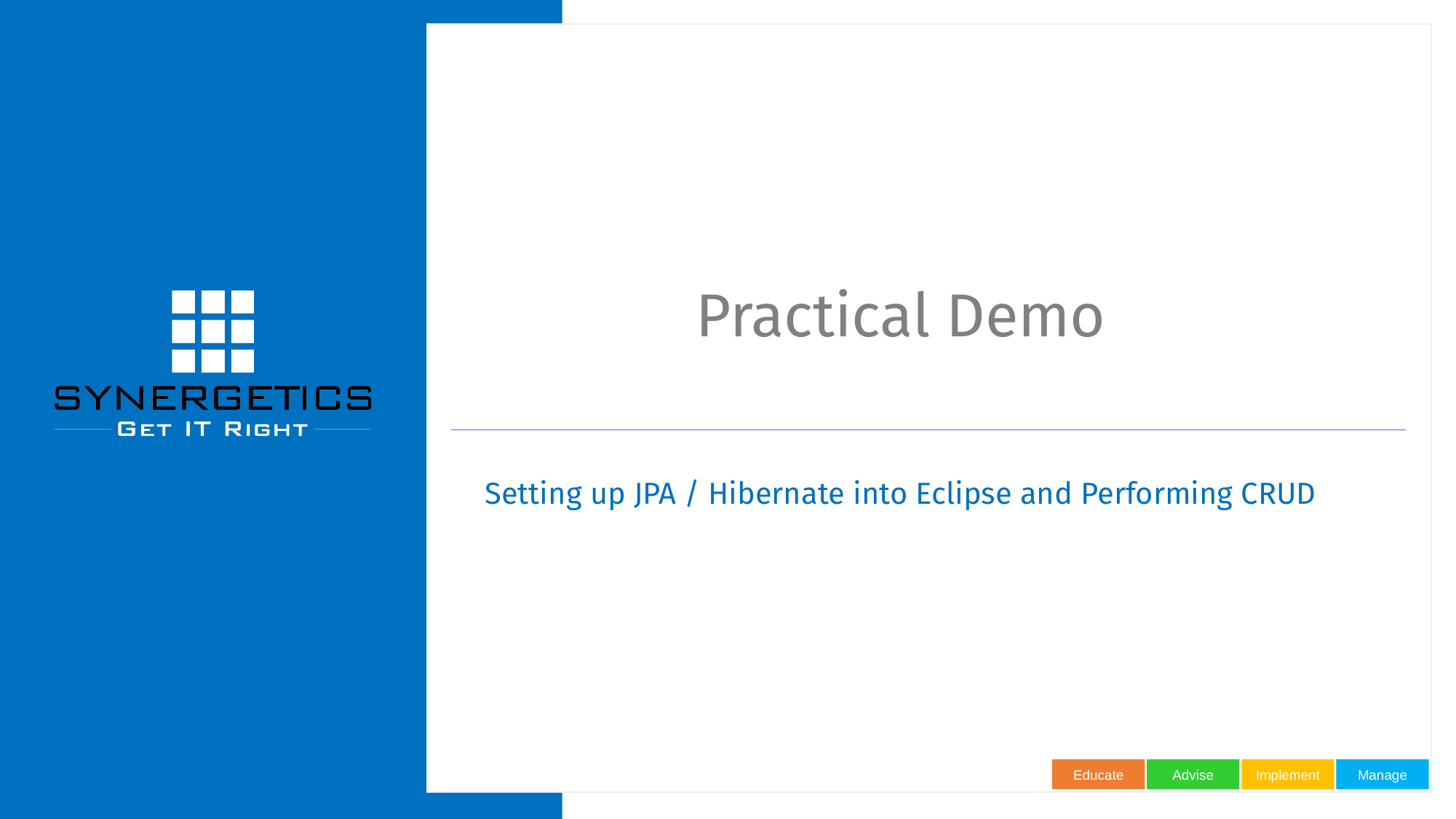

# Practical Demo
Setting up JPA / Hibernate into Eclipse and Performing CRUD